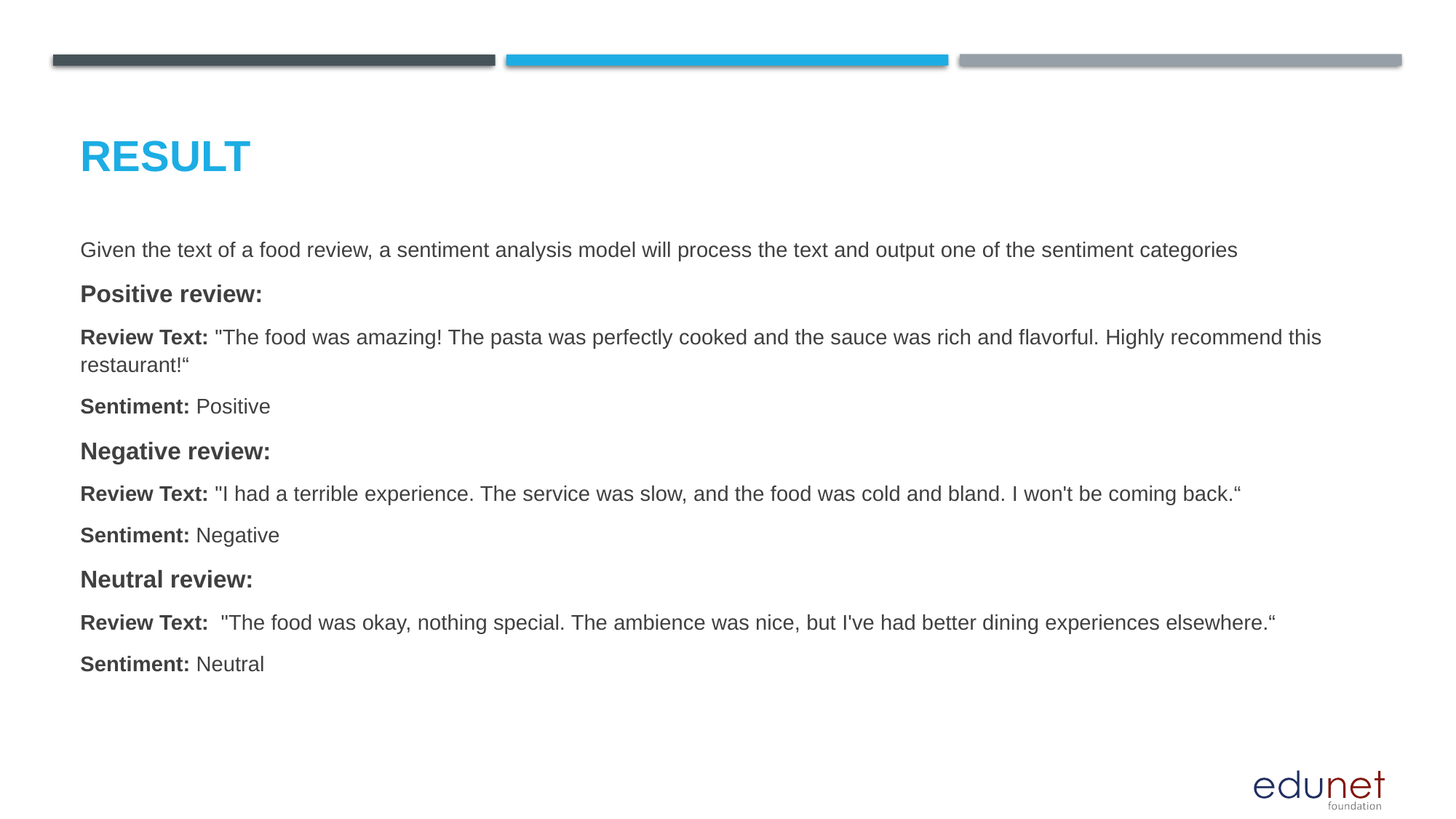

# Result
Given the text of a food review, a sentiment analysis model will process the text and output one of the sentiment categories
Positive review:
Review Text: "The food was amazing! The pasta was perfectly cooked and the sauce was rich and flavorful. Highly recommend this restaurant!“
Sentiment: Positive
Negative review:
Review Text: "I had a terrible experience. The service was slow, and the food was cold and bland. I won't be coming back.“
Sentiment: Negative
Neutral review:
Review Text:  "The food was okay, nothing special. The ambience was nice, but I've had better dining experiences elsewhere.“
Sentiment: Neutral